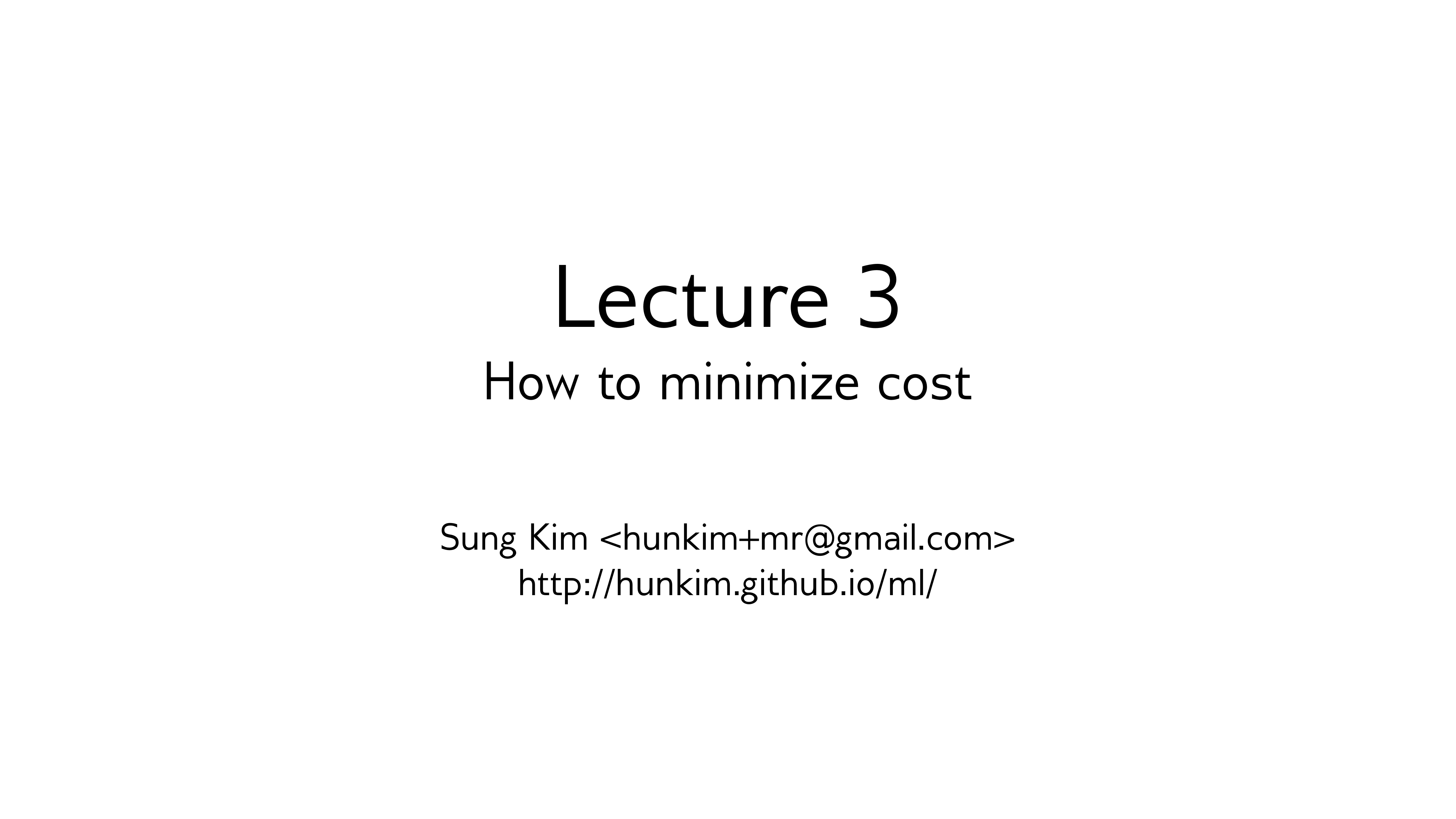

# Lecture 3
How to minimize cost
Sung Kim <hunkim+mr@gmail.com>
http://hunkim.github.io/ml/